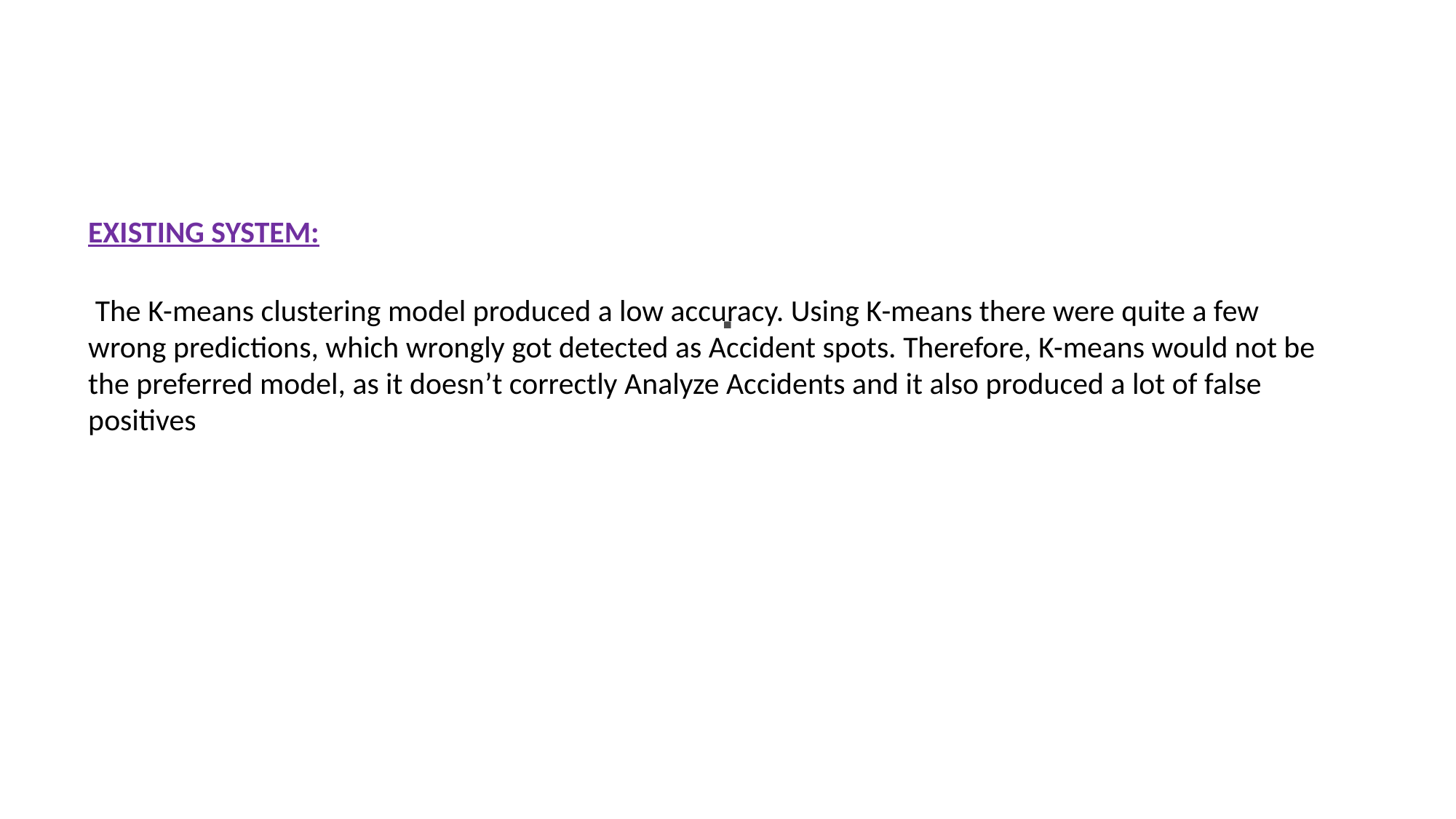

EXISTING SYSTEM:
 The K-means clustering model produced a low accuracy. Using K-means there were quite a few wrong predictions, which wrongly got detected as Accident spots. Therefore, K-means would not be the preferred model, as it doesn’t correctly Analyze Accidents and it also produced a lot of false positives

# .